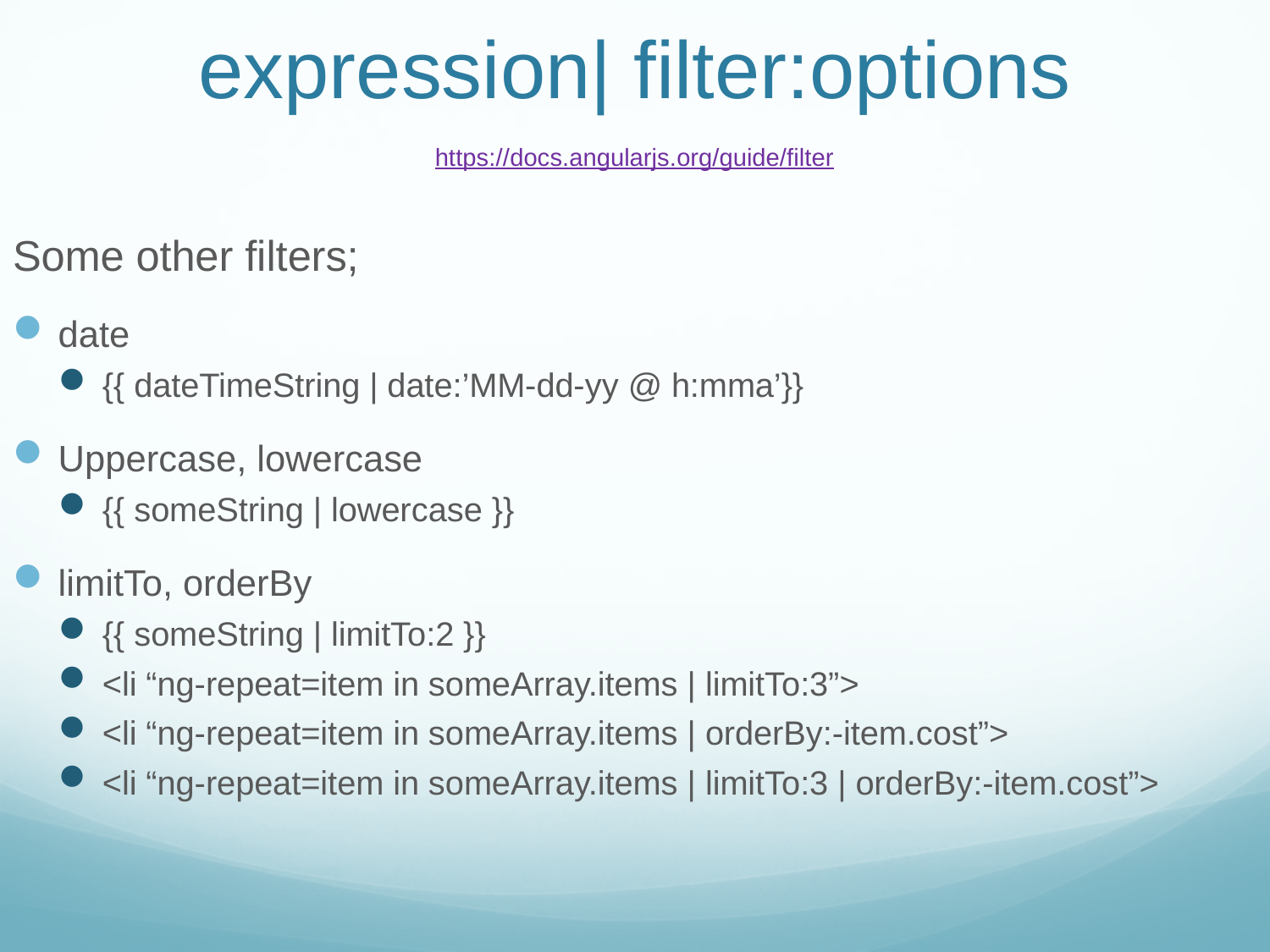

# expression| filter:options
https://docs.angularjs.org/guide/filter

Some other filters;
date
{{ dateTimeString | date:’MM-dd-yy @ h:mma’}}
Uppercase, lowercase
{{ someString | lowercase }}
limitTo, orderBy
{{ someString | limitTo:2 }}
<li “ng-repeat=item in someArray.items | limitTo:3”>
<li “ng-repeat=item in someArray.items | orderBy:-item.cost”>
<li “ng-repeat=item in someArray.items | limitTo:3 | orderBy:-item.cost”>